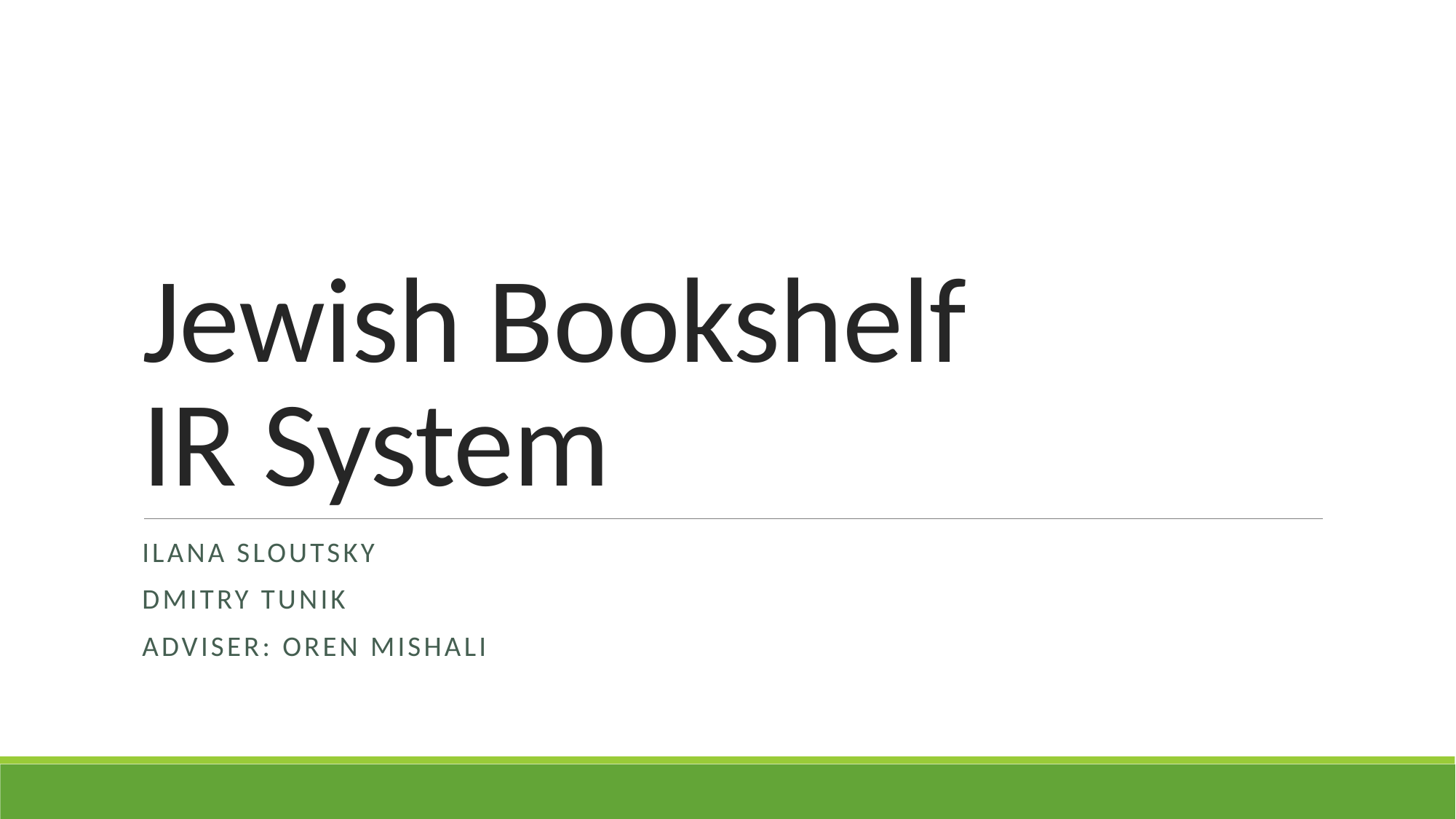

# Jewish Bookshelf IR System
Ilana sloutsky
Dmitry tunik
adviser: Oren mishali